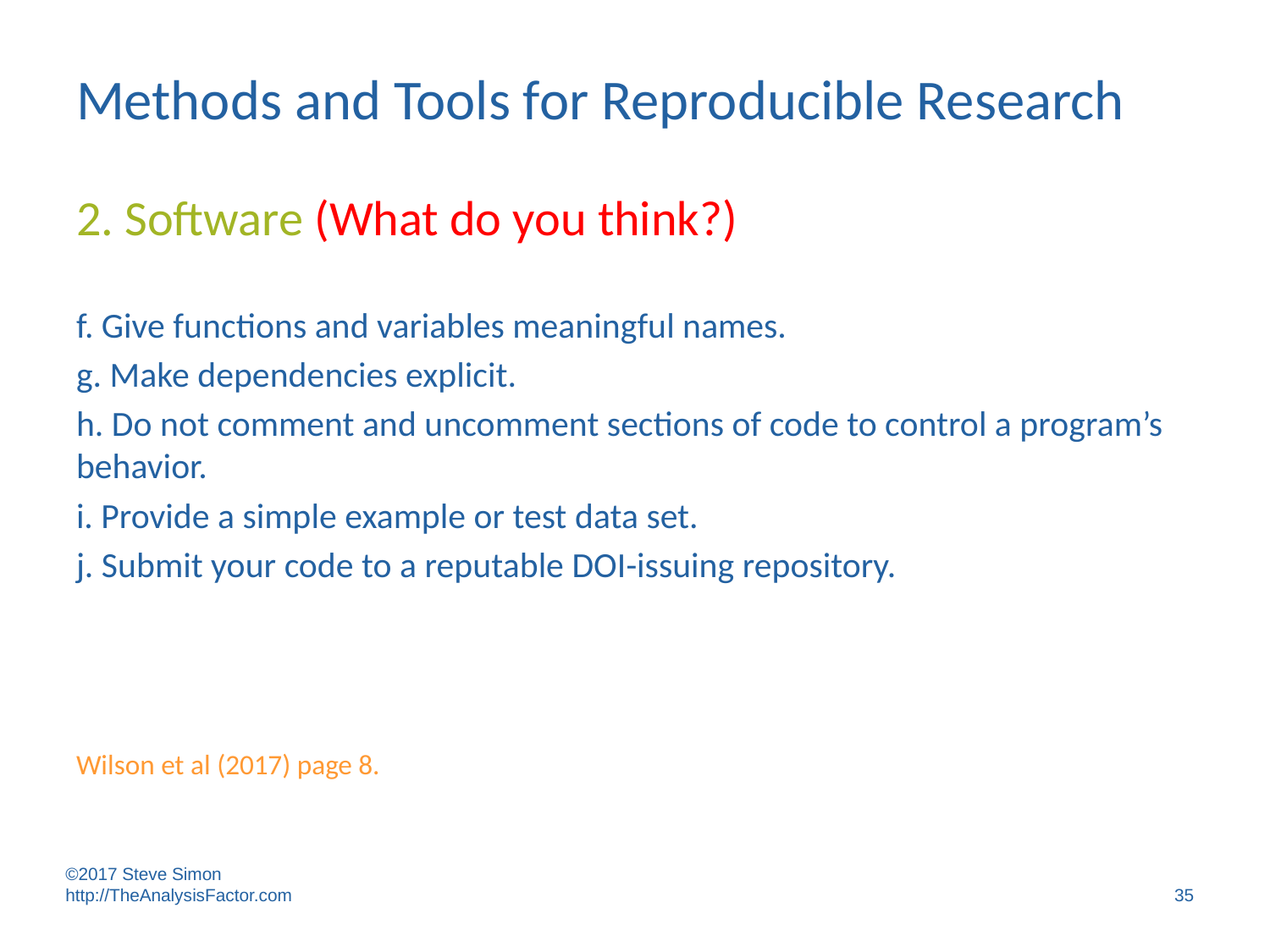

# Methods and Tools for Reproducible Research
2. Software (What do you think?)
f. Give functions and variables meaningful names.
g. Make dependencies explicit.
h. Do not comment and uncomment sections of code to control a program’s behavior.
i. Provide a simple example or test data set.
j. Submit your code to a reputable DOI-issuing repository.

Wilson et al (2017) page 8.
©2017 Steve Simon  http://TheAnalysisFactor.com

35